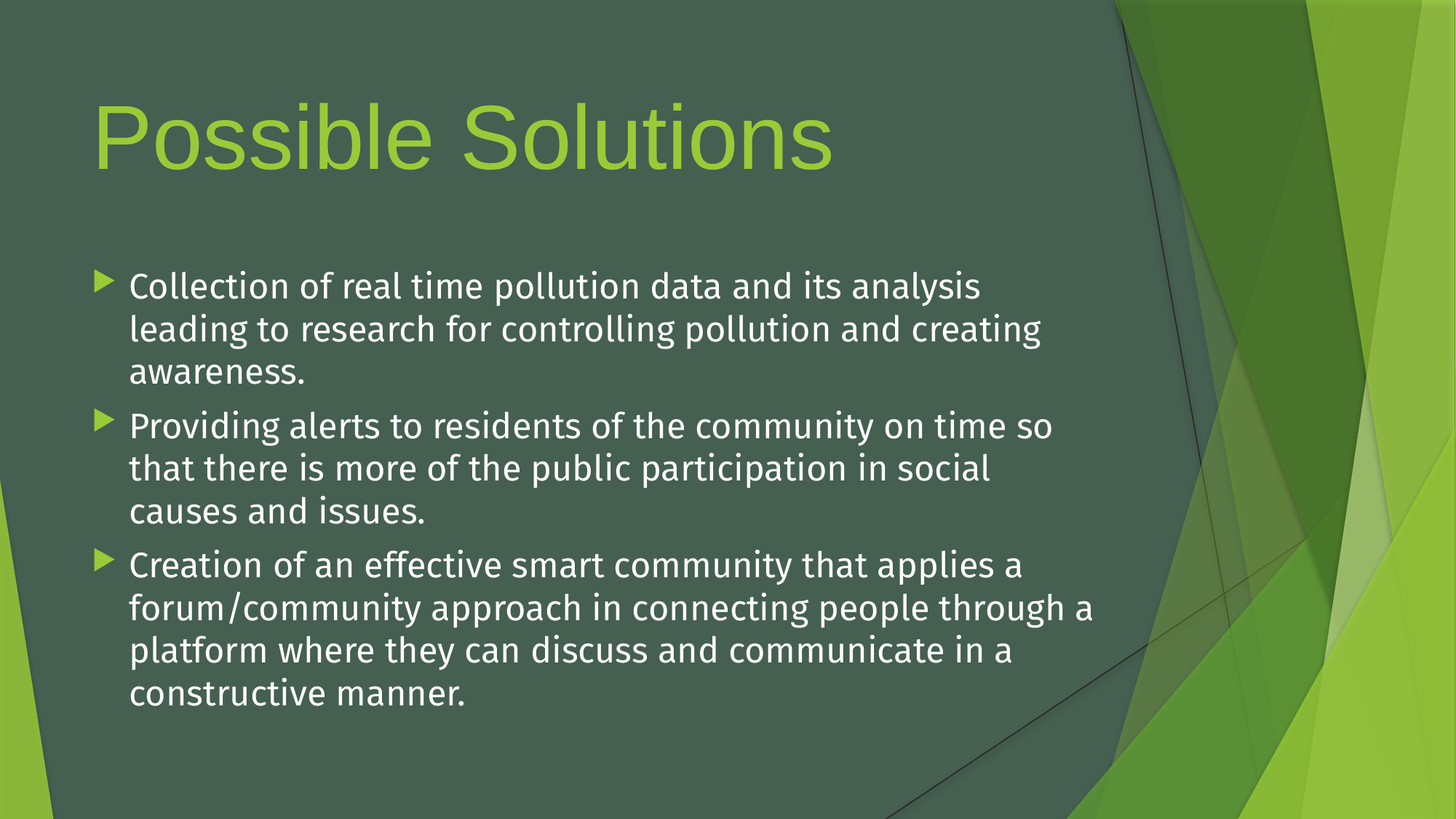

# Possible Solutions
Collection of real time pollution data and its analysis leading to research for controlling pollution and creating awareness.
Providing alerts to residents of the community on time so that there is more of the public participation in social causes and issues.
Creation of an effective smart community that applies a forum/community approach in connecting people through a platform where they can discuss and communicate in a constructive manner.